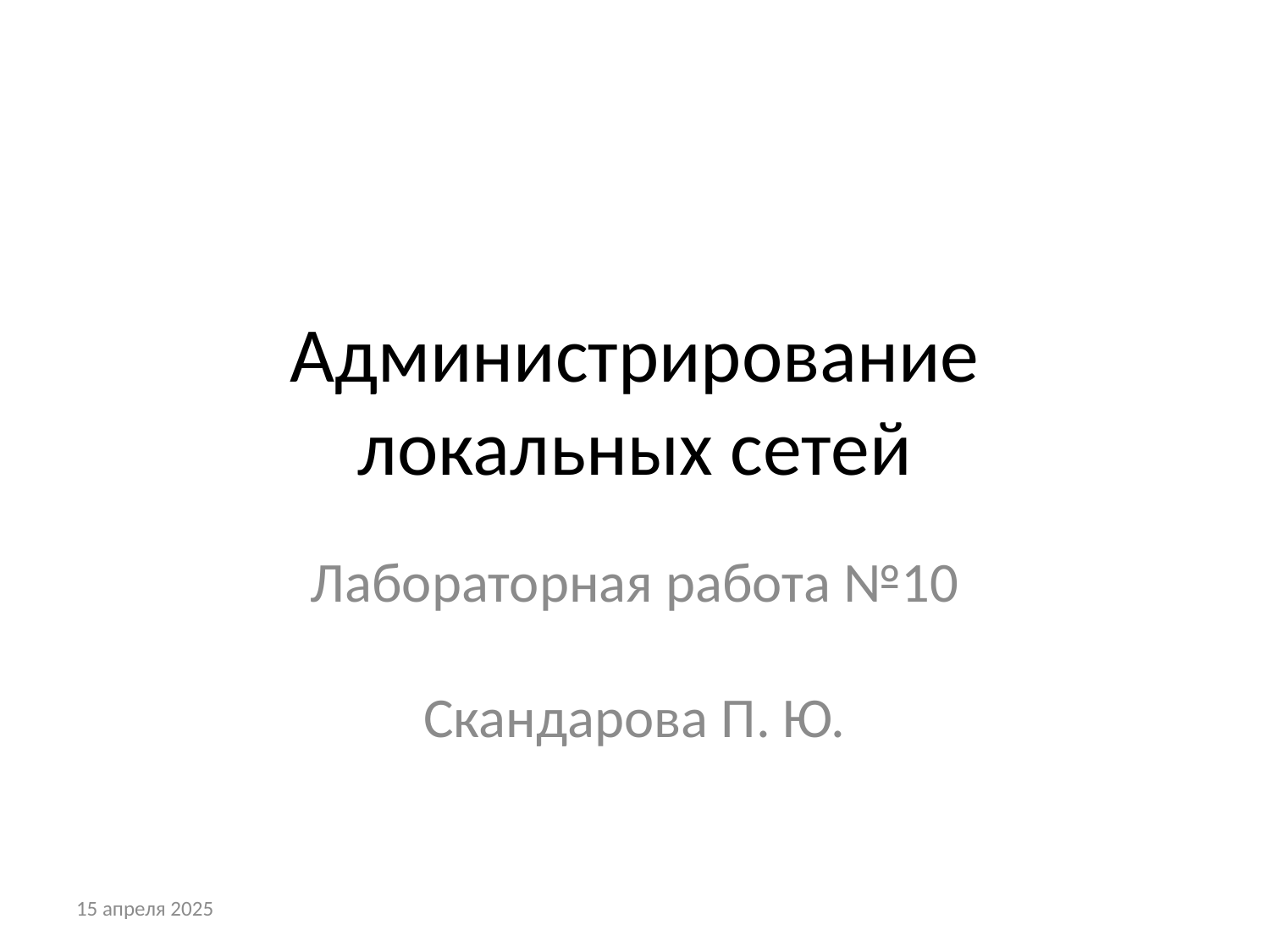

# Администрирование локальных сетей
Лабораторная работа №10
Скандарова П. Ю.
15 апреля 2025